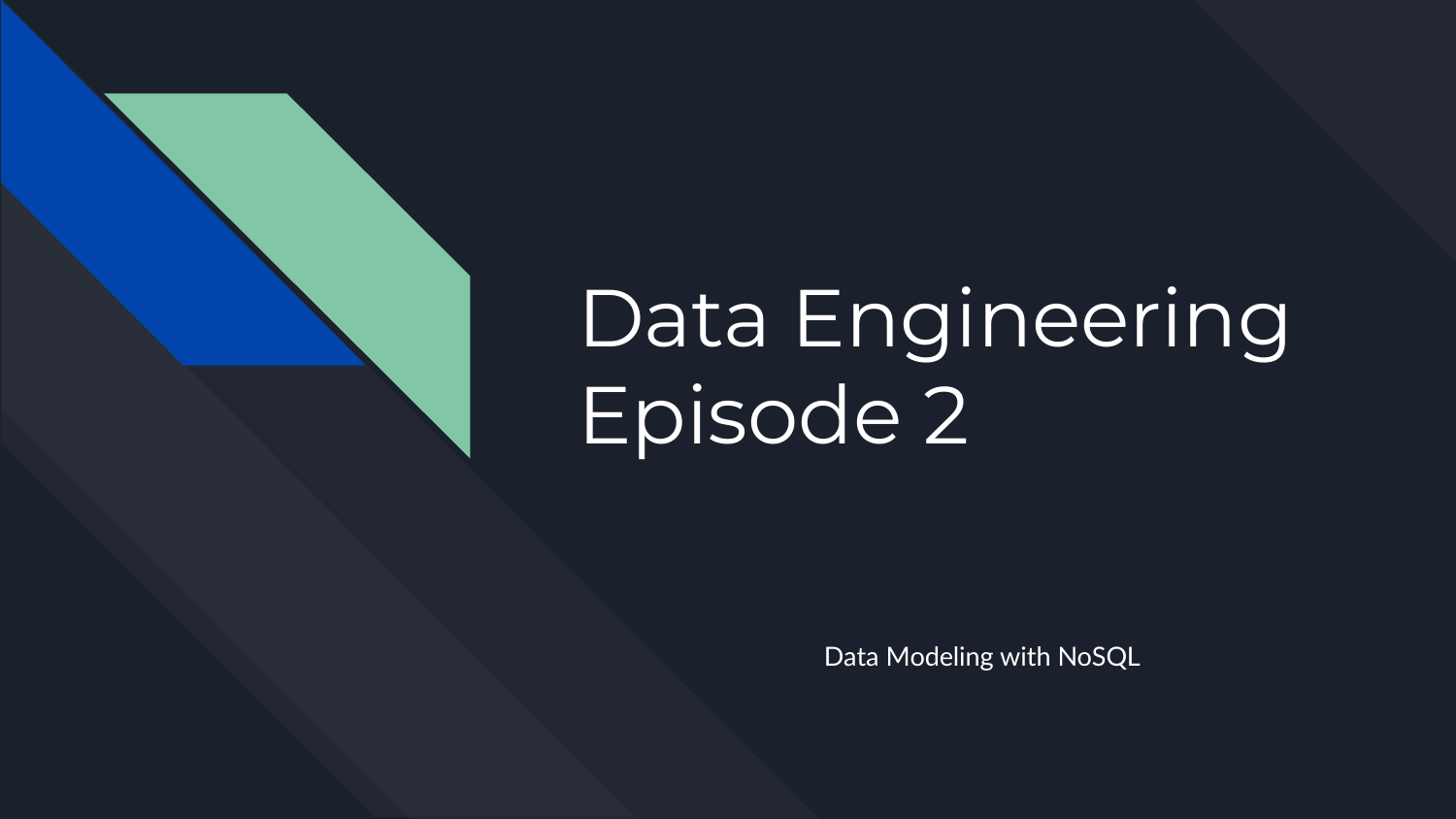

# Data Engineering
Episode 2
Data Modeling with NoSQL